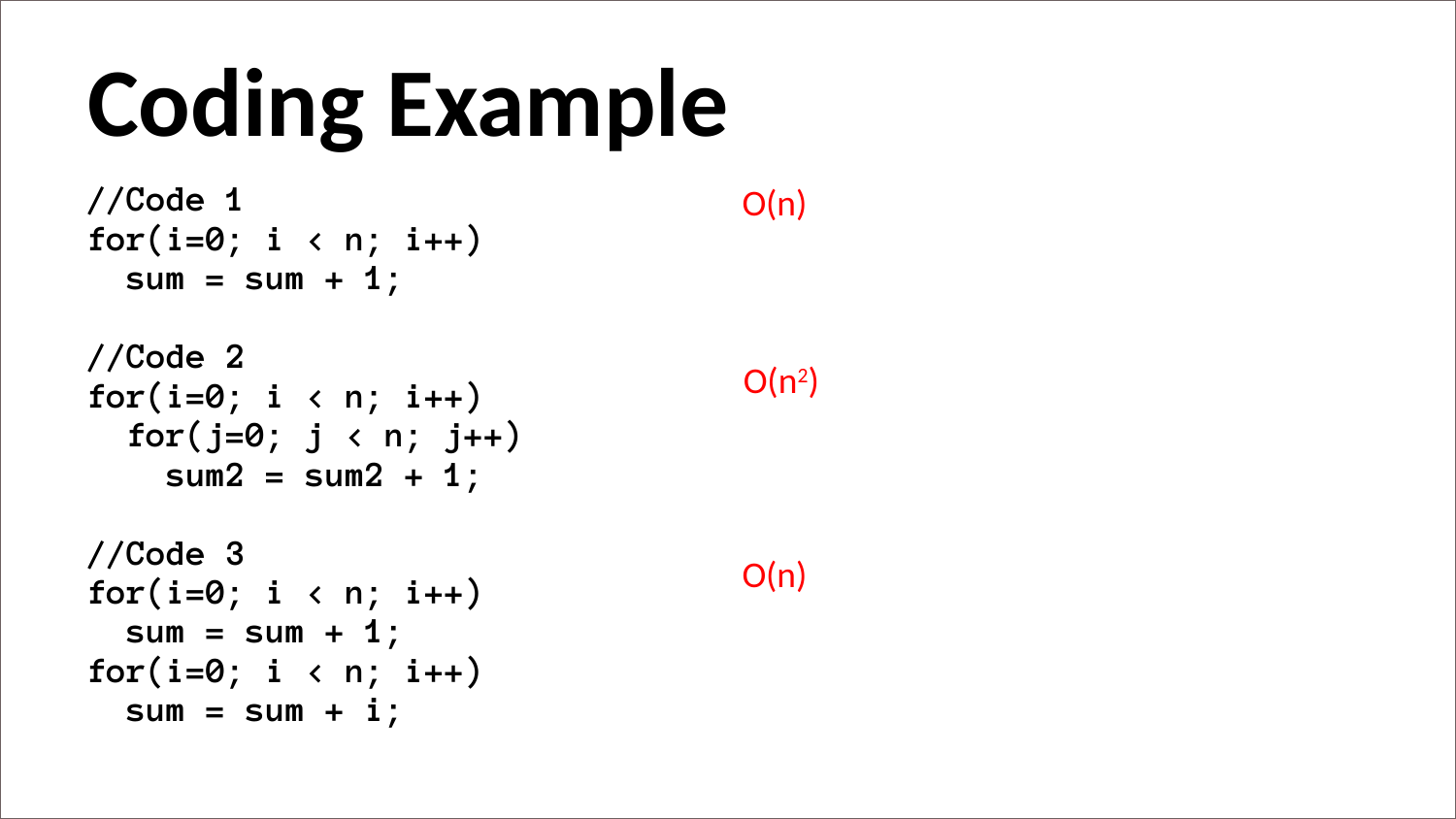

Coding Example

O(n)
//Code 1
for(i=0; i < n; i++)
  sum = sum + 1;

//Code 2
for(i=0; i < n; i++)
  for(j=0; j < n; j++)
    sum2 = sum2 + 1;

//Code 3
for(i=0; i < n; i++)
  sum = sum + 1;
for(i=0; i < n; i++)
  sum = sum + i;

O(n2)
O(n)